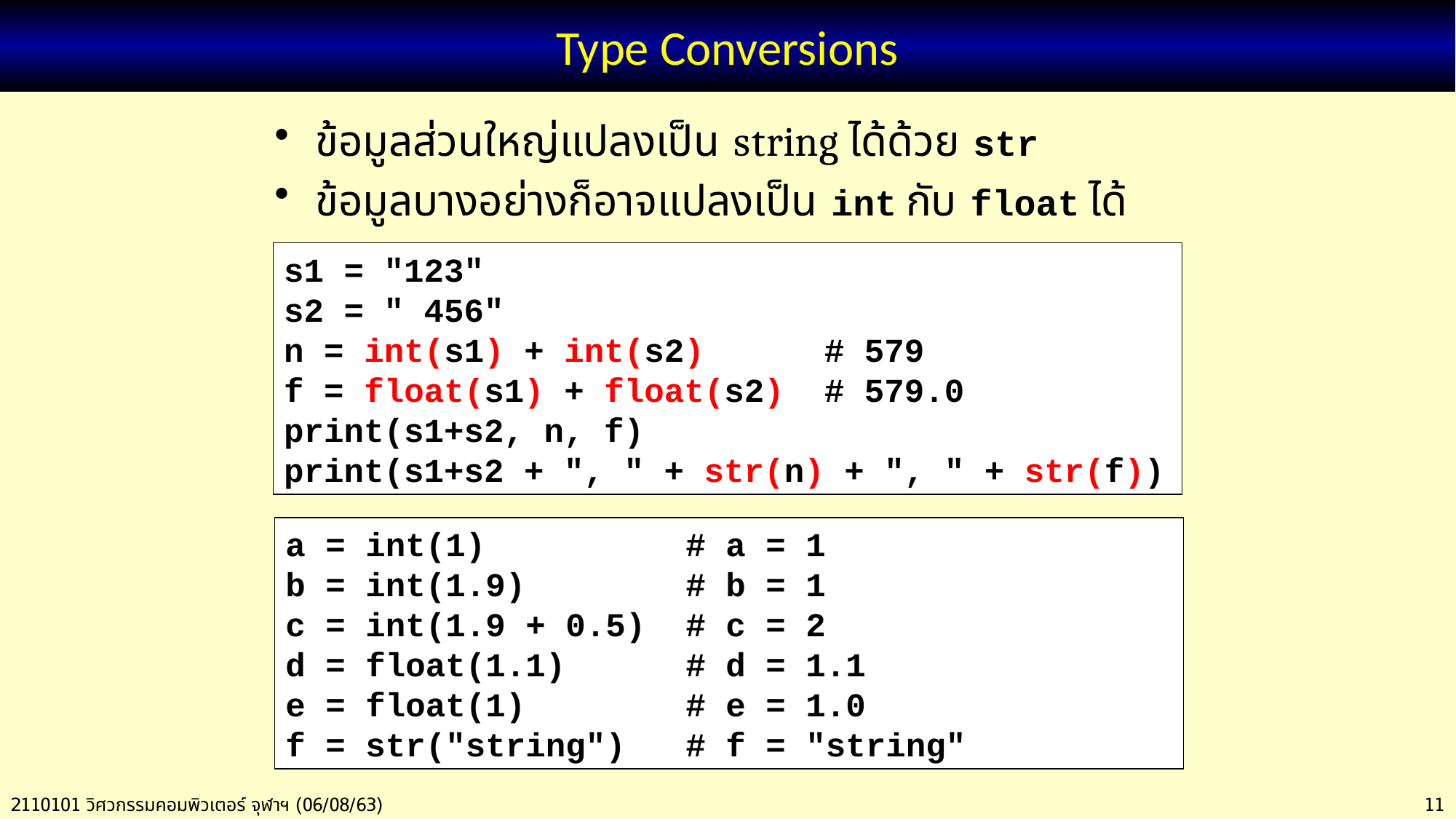

# Type Conversions
ข้อมูลส่วนใหญ่แปลงเป็น string ได้ด้วย str
ข้อมูลบางอย่างก็อาจแปลงเป็น int กับ float ได้
s1 = "123"
s2 = " 456"
n = int(s1) + int(s2)      # 579
f = float(s1) + float(s2)  # 579.0
print(s1+s2, n, f)
print(s1+s2 + ", " + str(n) + ", " + str(f))
a = int(1)          # a = 1
b = int(1.9)        # b = 1
c = int(1.9 + 0.5)  # c = 2
d = float(1.1)      # d = 1.1
e = float(1)        # e = 1.0
f = str("string")   # f = "string"
123456 579 579.0
123456, 579, 579.0
output